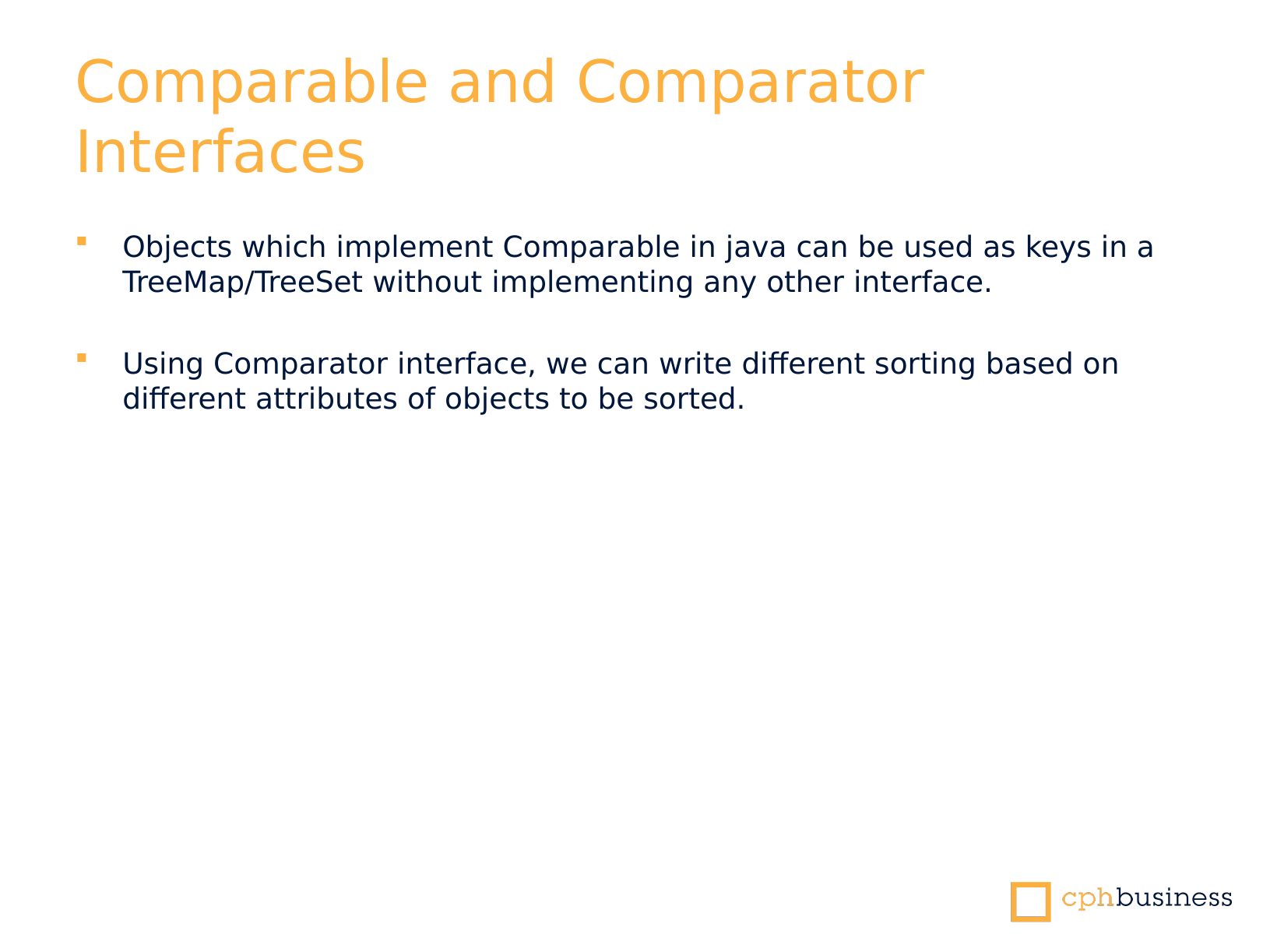

# Comparable and Comparator Interfaces
Objects which implement Comparable in java can be used as keys in a  TreeMap/TreeSet without implementing any other interface.

Using Comparator interface, we can write different sorting based on different attributes of objects to be sorted.